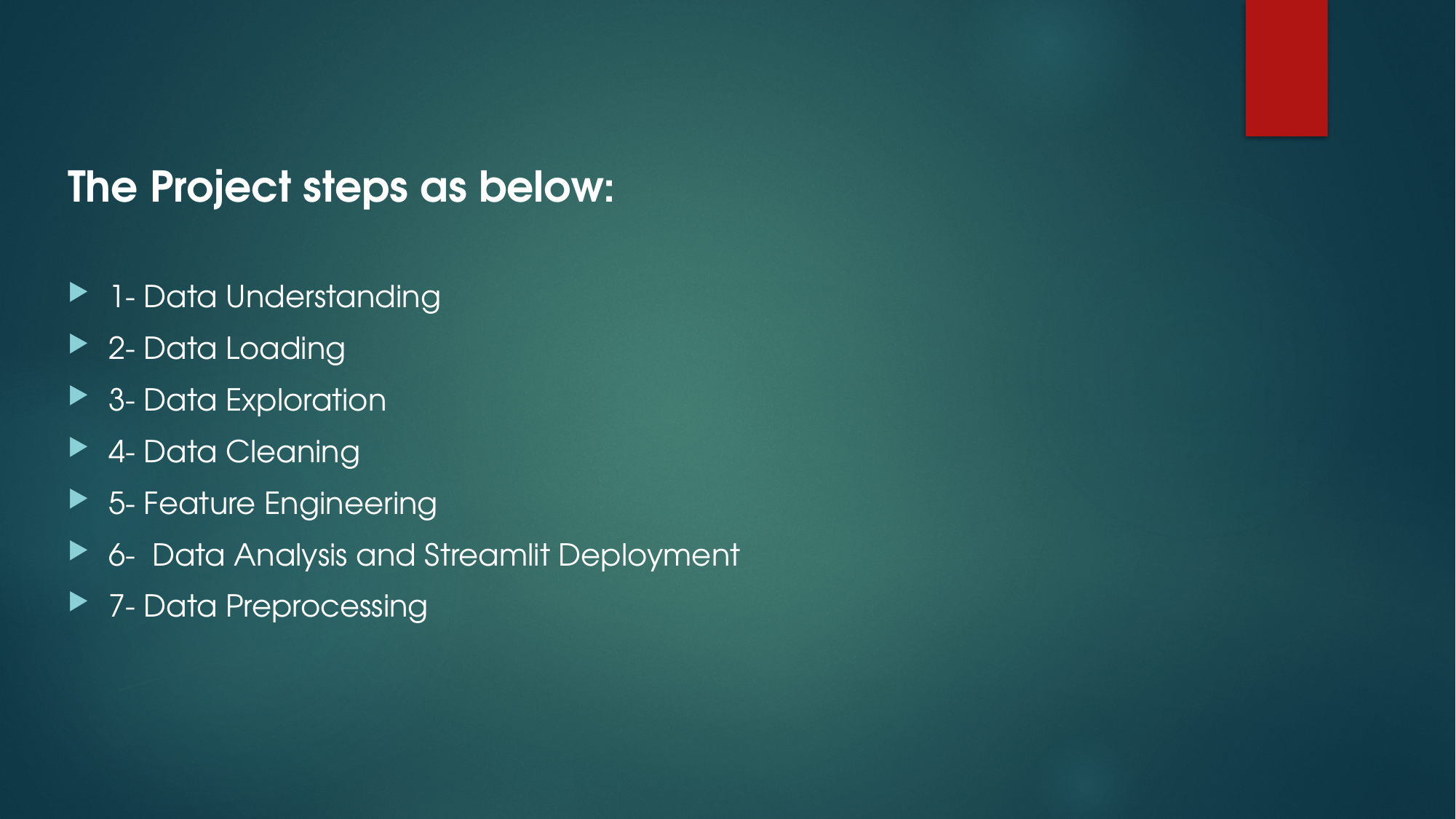

#

The Project steps as below:

1- Data Understanding
2- Data Loading
3- Data Exploration
4- Data Cleaning
5- Feature Engineering
6-  Data Analysis and Streamlit Deployment
7- Data Preprocessing